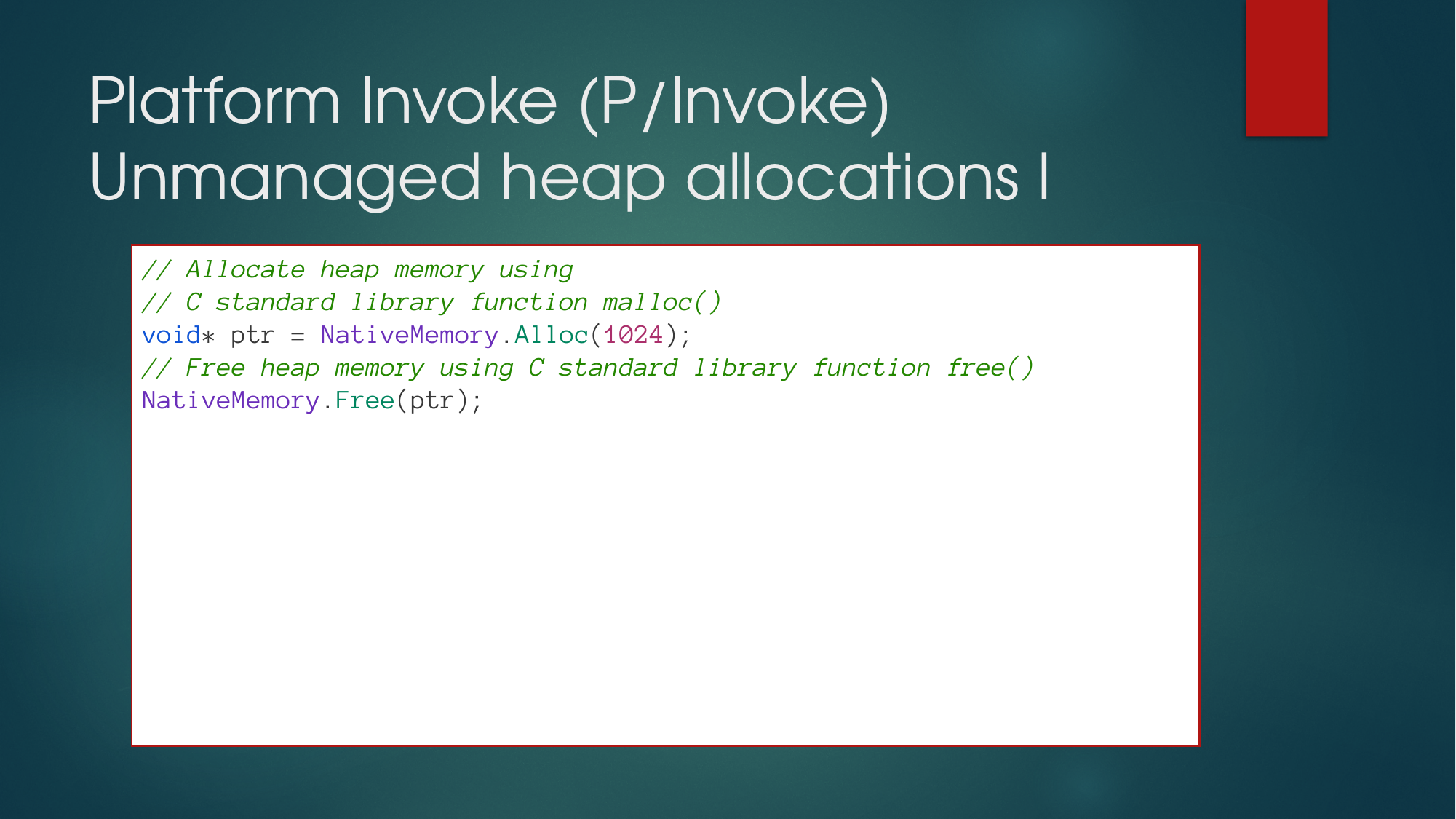

# Platform Invoke (P/Invoke) Unmanaged heap allocations I
// Allocate heap memory using
// C standard library function malloc()
void* ptr = NativeMemory.Alloc(1024);
// Free heap memory using C standard library function free()
NativeMemory.Free(ptr);